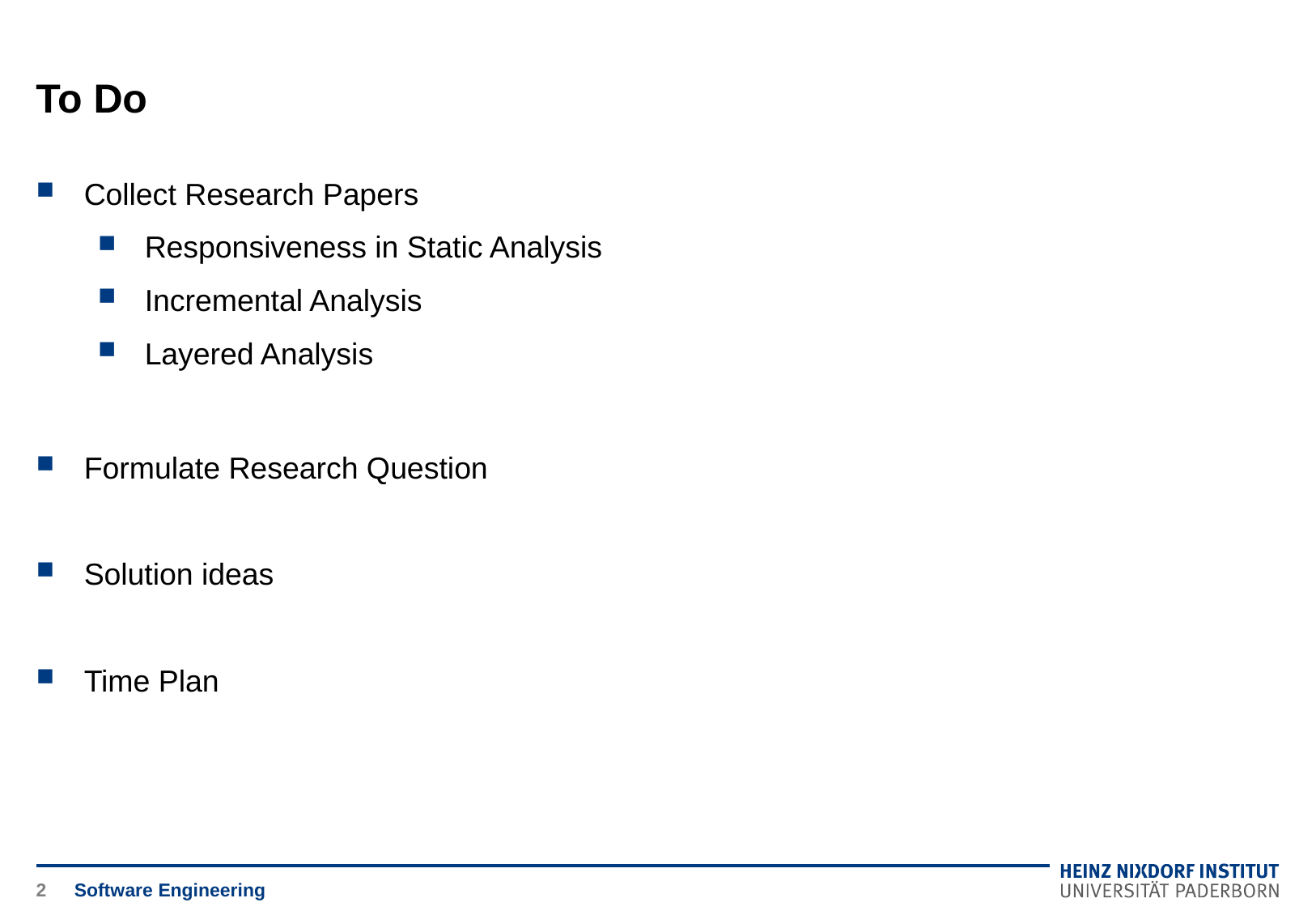

# To Do
Collect Research Papers
Responsiveness in Static Analysis
Incremental Analysis
Layered Analysis

Formulate Research Question

Solution ideas

Time Plan
2
Software Engineering